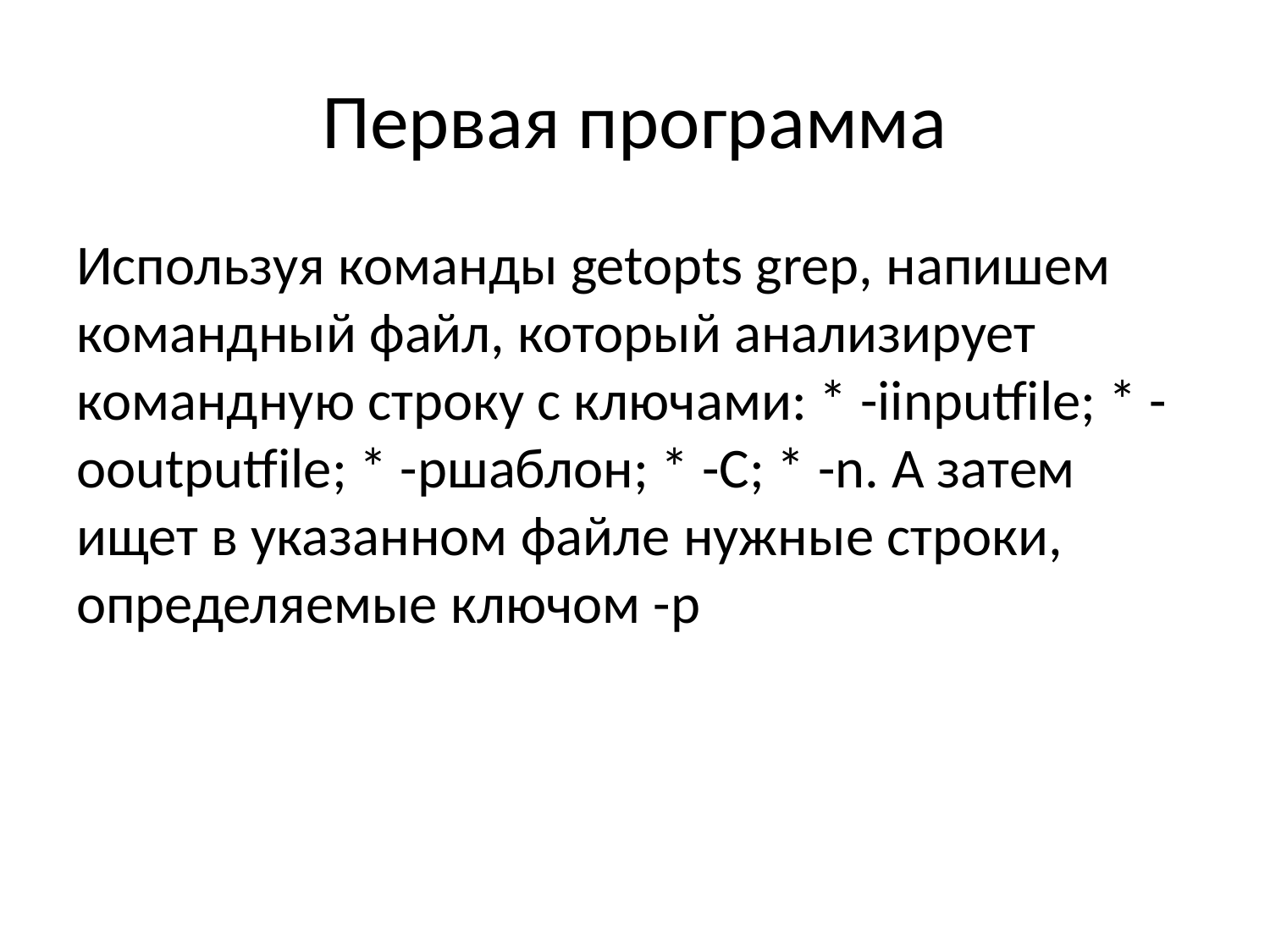

# Первая программа
Используя команды getopts grep, напишем командный файл, который анализирует командную строку с ключами: * -iinputfile; * -ooutputfile; * -pшаблон; * -C; * -n. А затем ищет в указанном файле нужные строки, определяемые ключом -p